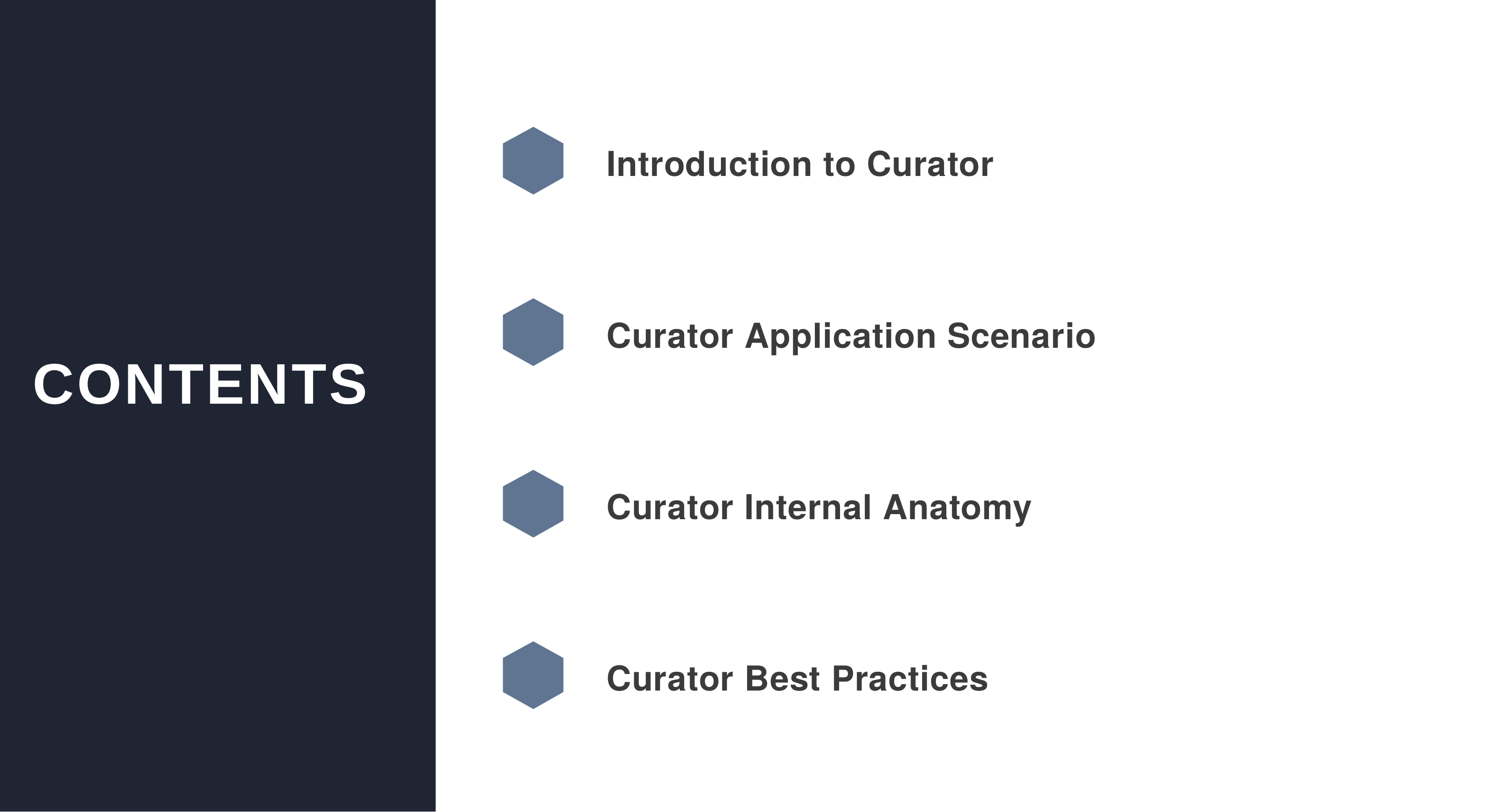

Introduction to Curator

Curator Application Scenario
CONTENTS

Curator Internal Anatomy

Curator Best Practices